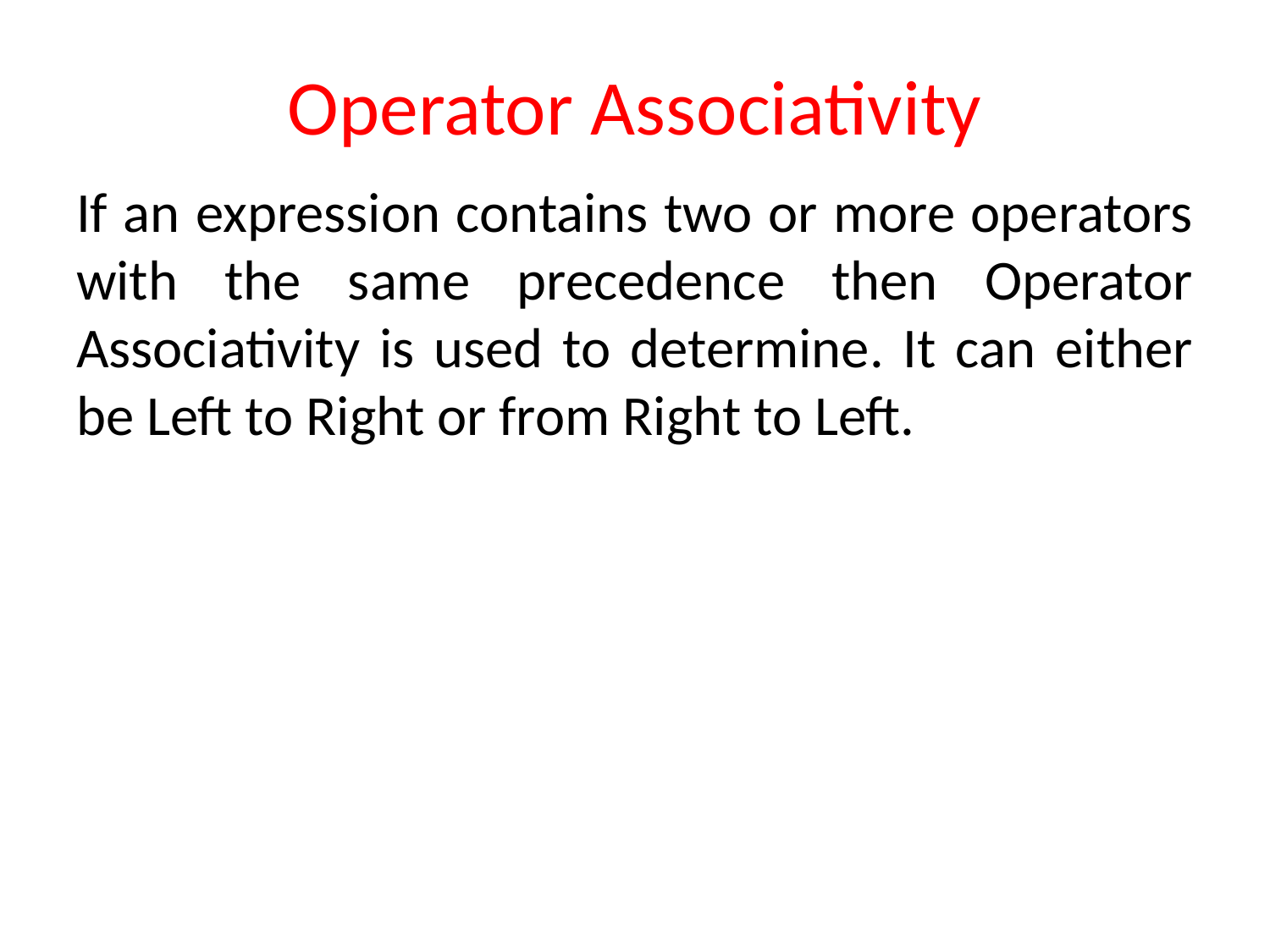

# Operator Associativity
If an expression contains two or more operators with the same precedence then Operator Associativity is used to determine. It can either be Left to Right or from Right to Left.